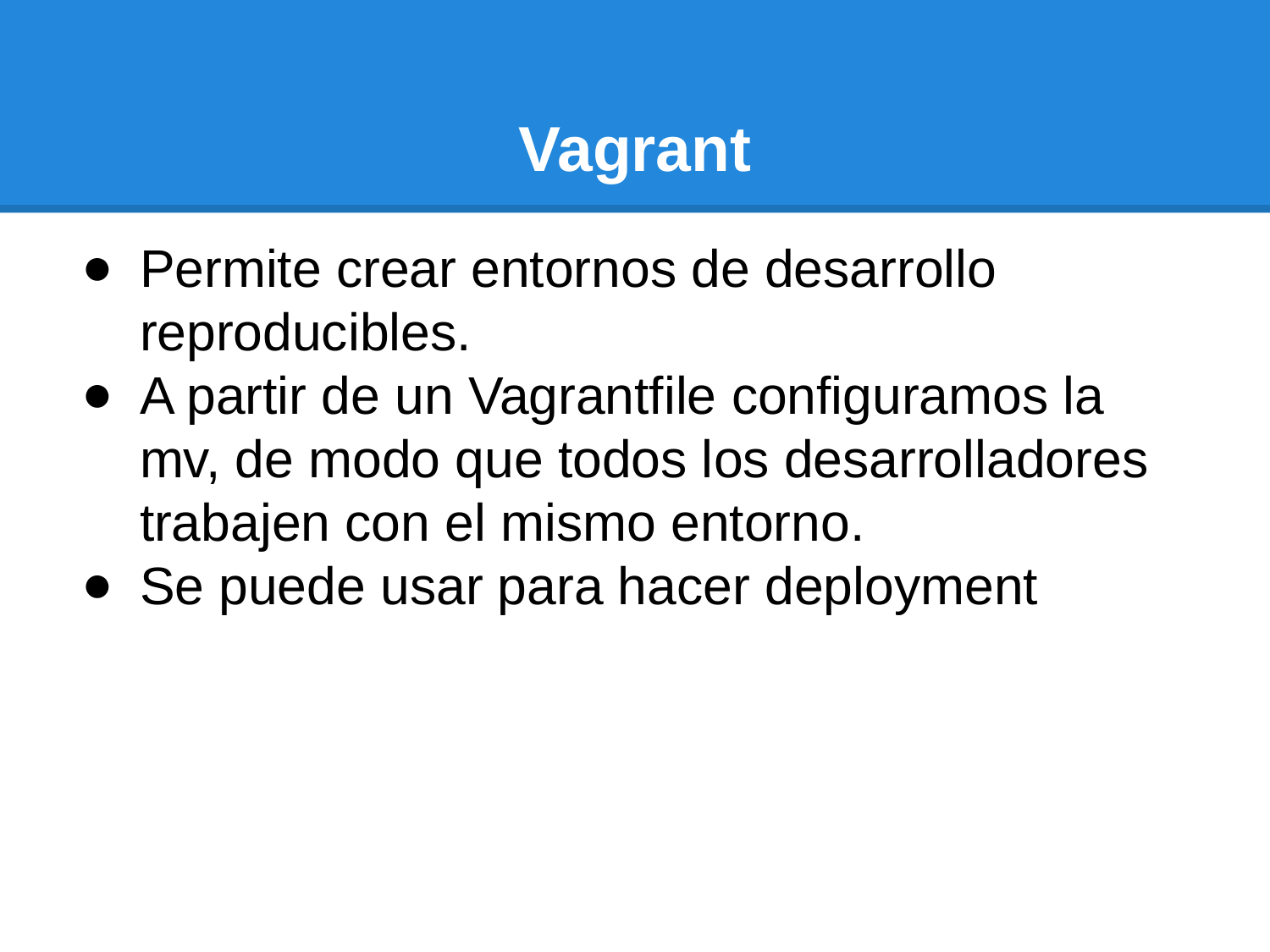

# Vagrant
Permite crear entornos de desarrollo reproducibles.
A partir de un Vagrantfile configuramos la mv, de modo que todos los desarrolladores trabajen con el mismo entorno.
Se puede usar para hacer deployment